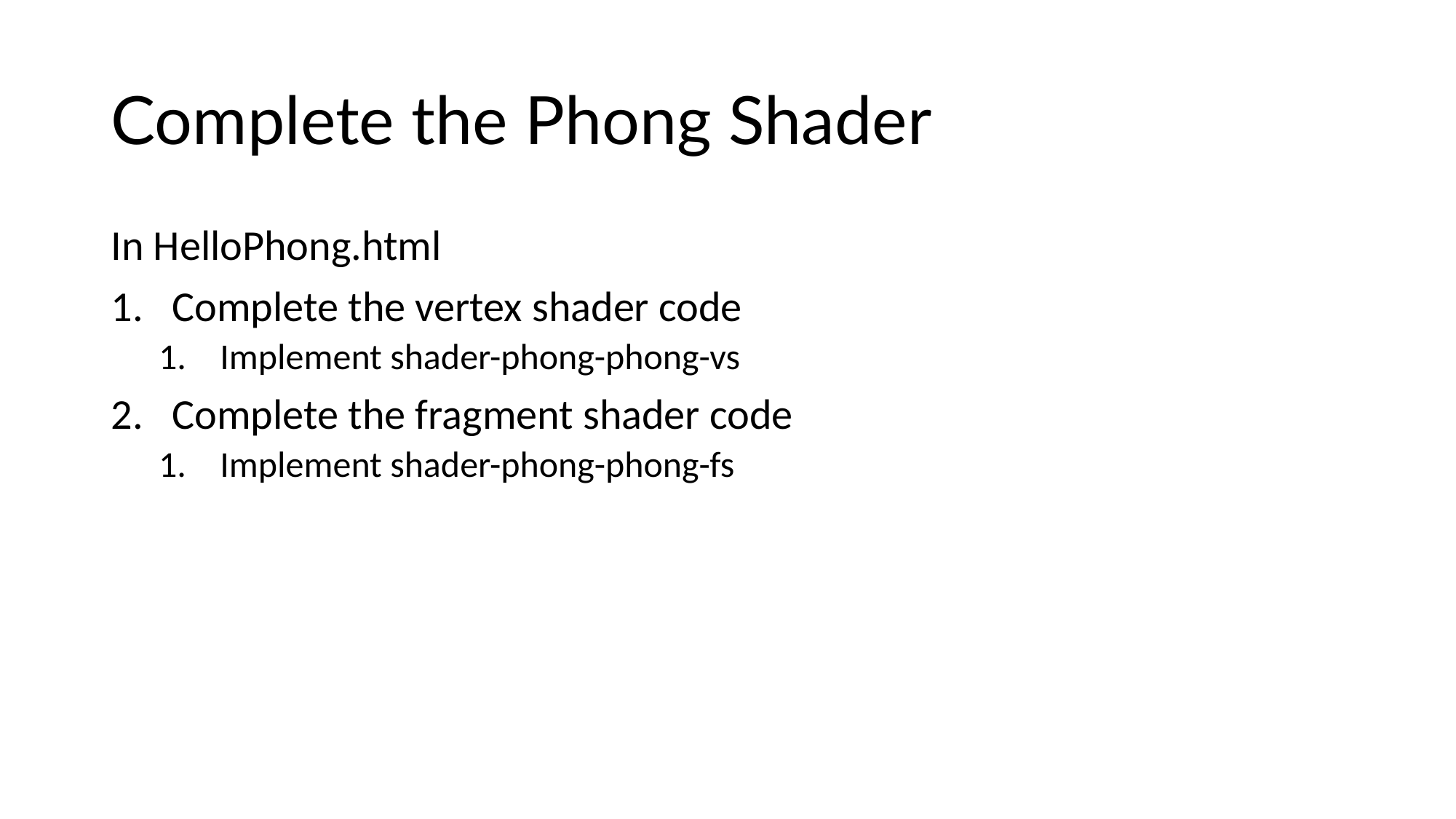

# Complete the Phong Shader
In HelloPhong.html
Complete the vertex shader code
Implement shader-phong-phong-vs
Complete the fragment shader code
Implement shader-phong-phong-fs